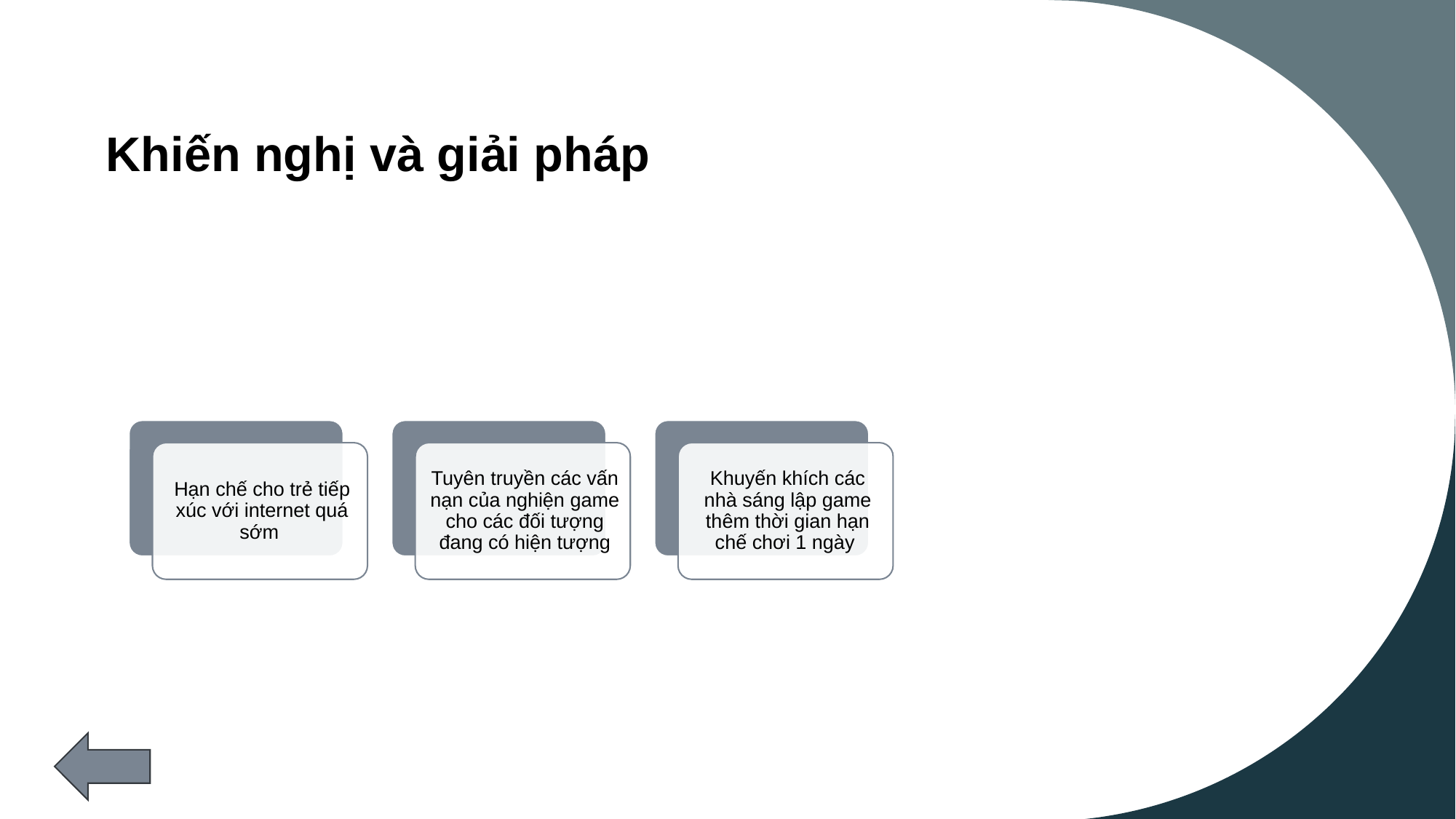

#
Khiến nghị và giải pháp
Hạn chế cho trẻ tiếp xúc với internet quá sớm
Tuyên truyền các vấn nạn của nghiện game cho các đối tượng đang có hiện tượng
Khuyến khích các nhà sáng lập game thêm thời gian hạn chế chơi 1 ngày